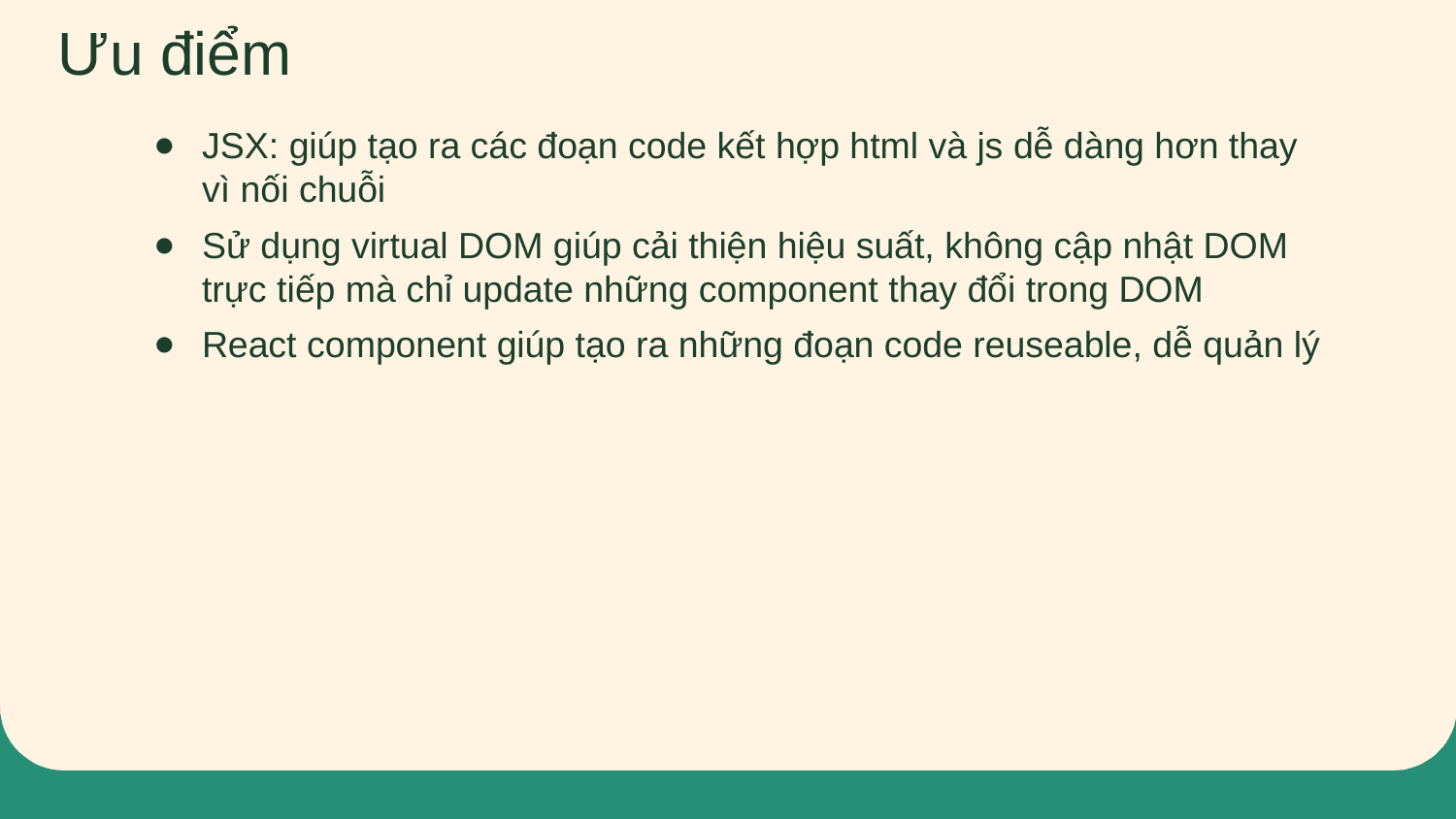

# Ưu điểm
JSX: giúp tạo ra các đoạn code kết hợp html và js dễ dàng hơn thay vì nối chuỗi
Sử dụng virtual DOM giúp cải thiện hiệu suất, không cập nhật DOM trực tiếp mà chỉ update những component thay đổi trong DOM
React component giúp tạo ra những đoạn code reuseable, dễ quản lý